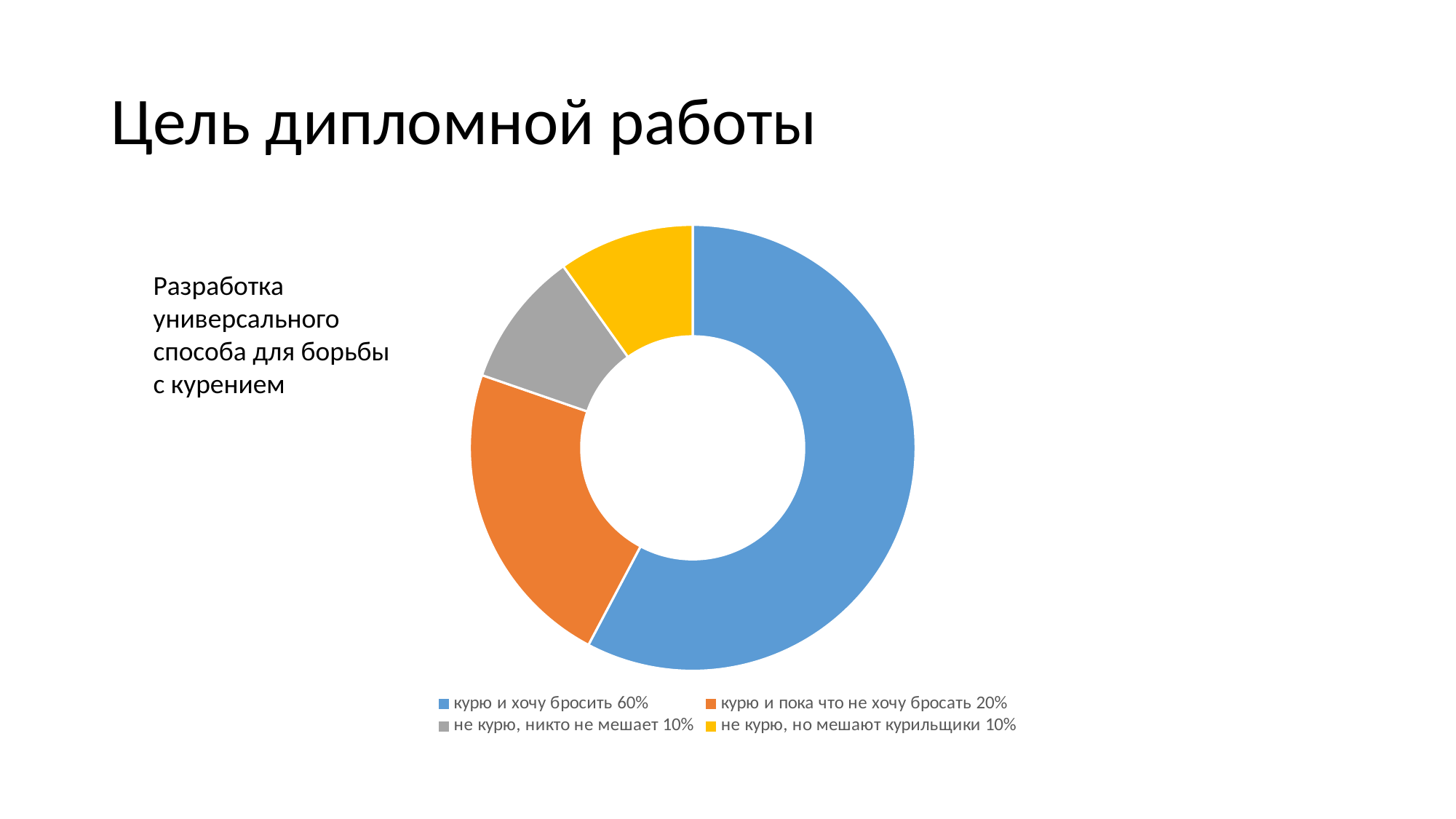

# Цель дипломной работы

### Chart

| Category |  2 |
|---|---|
| курю и хочу бросить 60% | 8.2 |
| курю и пока что не хочу бросать 20% | 3.2 |
| не курю, никто не мешает 10% | 1.4 |
| не курю, но мешают курильщики 10% | 1.4 |
Разработка универсального способа для борьбы с курением